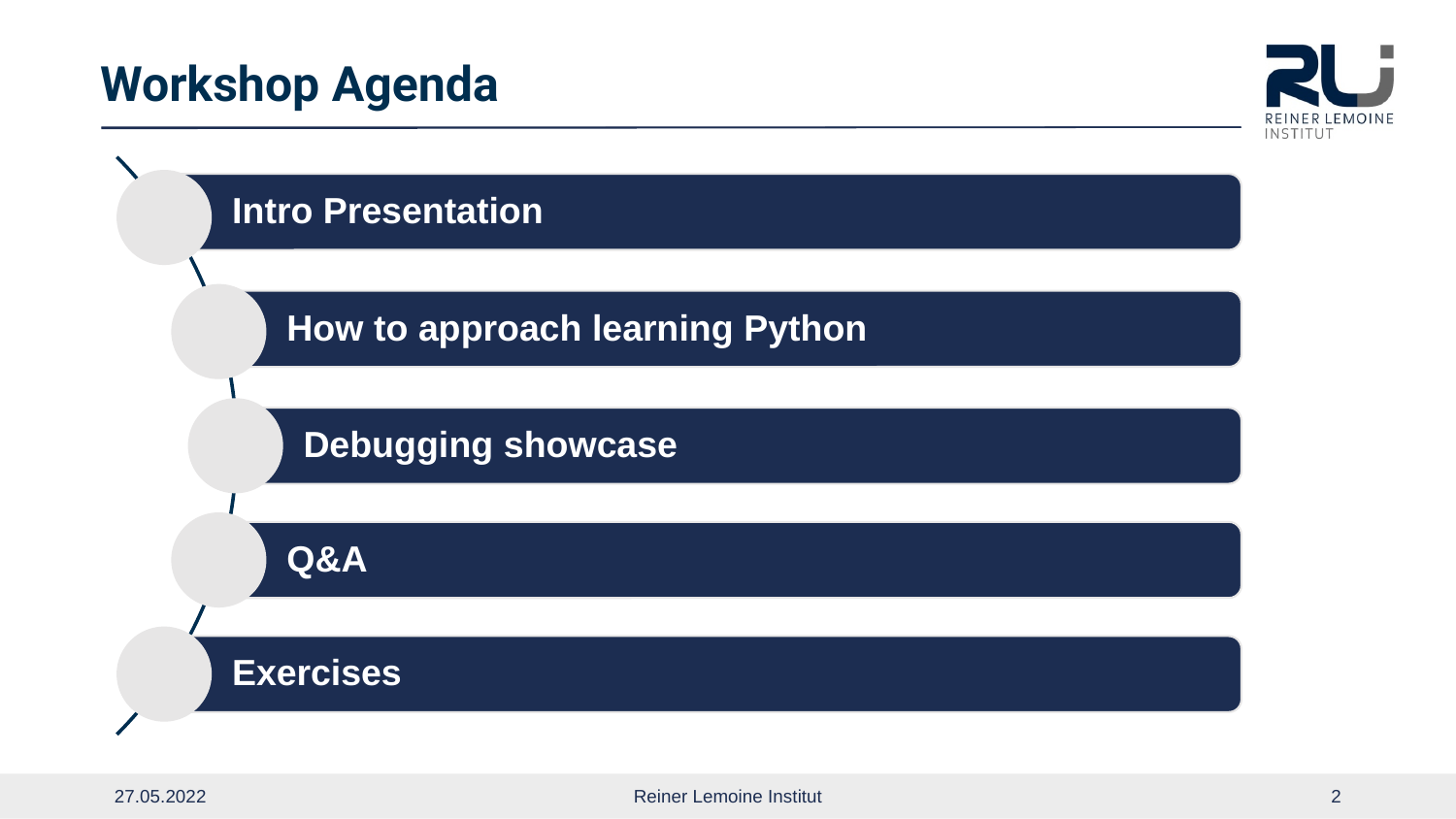

Intro Presentation

How to approach learning Python

Debugging showcase

Q&A

Exercises
Workshop Agenda
27.05.2022
Reiner Lemoine Institut
2